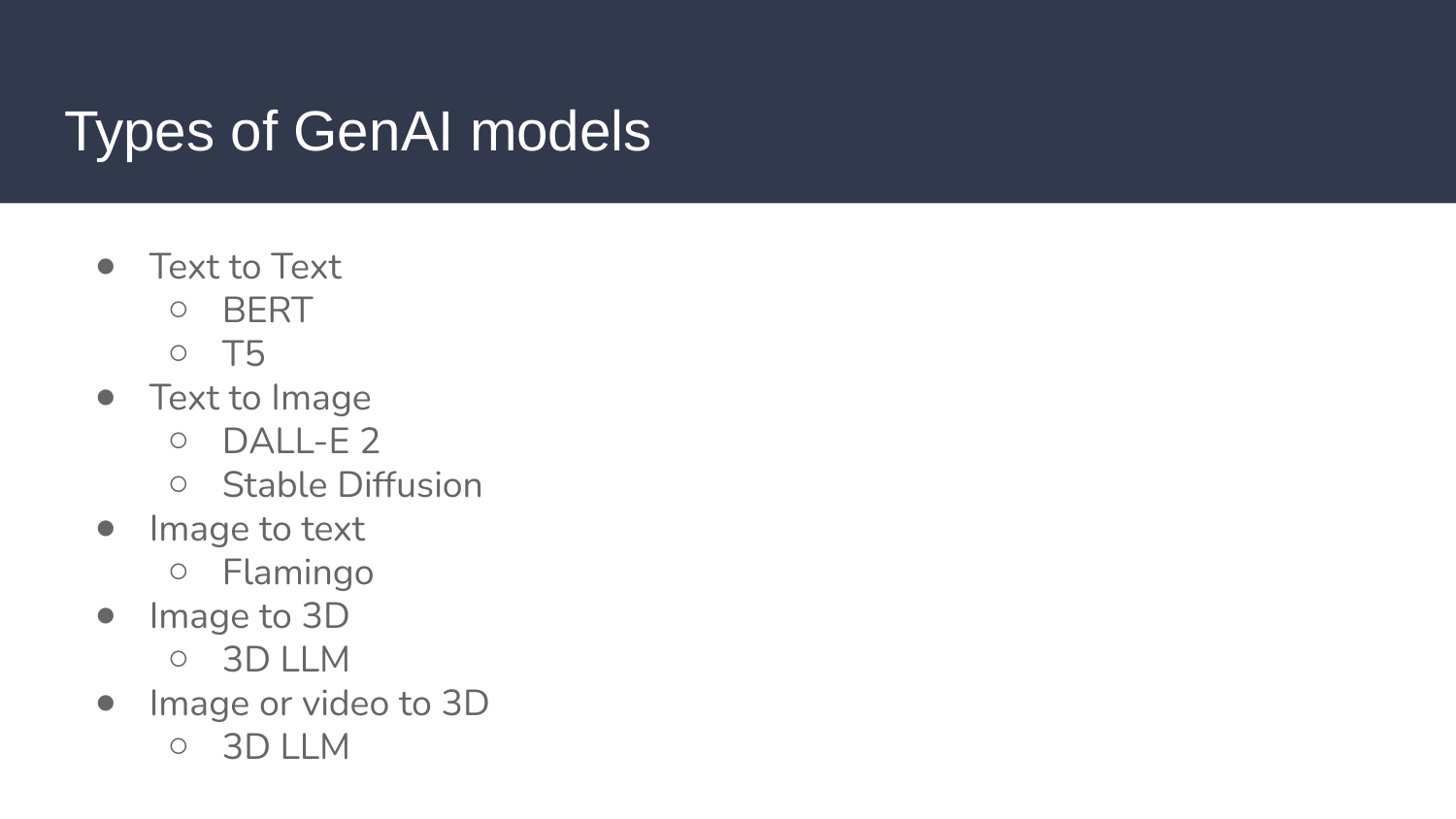

# Types of GenAI models
Text to Text
BERT
T5
Text to Image
DALL-E 2
Stable Diffusion
Image to text
Flamingo
Image to 3D
3D LLM
Image or video to 3D
3D LLM